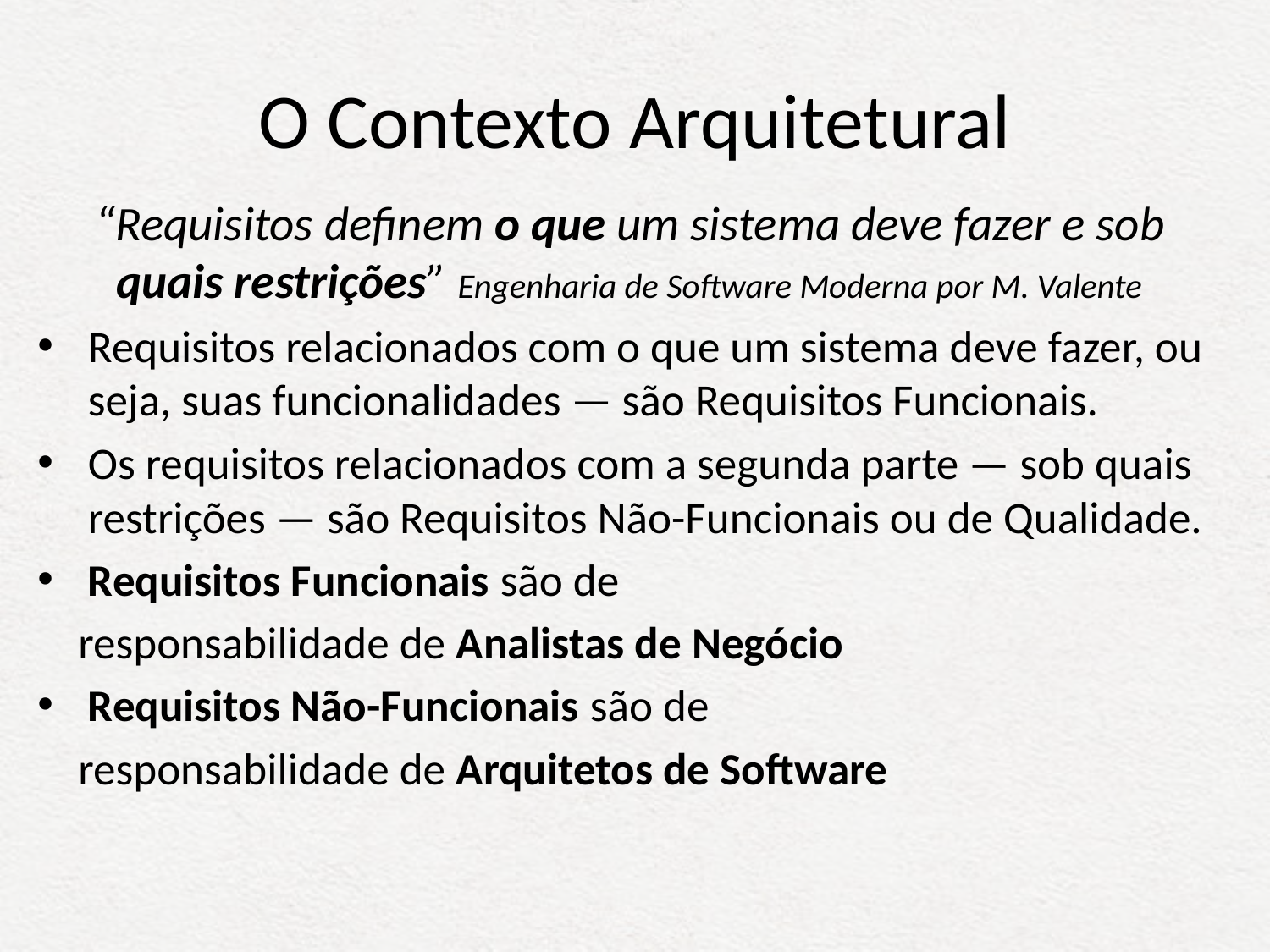

# O Contexto Arquitetural
“Requisitos definem o que um sistema deve fazer e sob quais restrições” Engenharia de Software Moderna por M. Valente
Requisitos relacionados com o que um sistema deve fazer, ou seja, suas funcionalidades — são Requisitos Funcionais.
Os requisitos relacionados com a segunda parte — sob quais restrições — são Requisitos Não-Funcionais ou de Qualidade.
Requisitos Funcionais são de
    responsabilidade de Analistas de Negócio
Requisitos Não-Funcionais são de
    responsabilidade de Arquitetos de Software